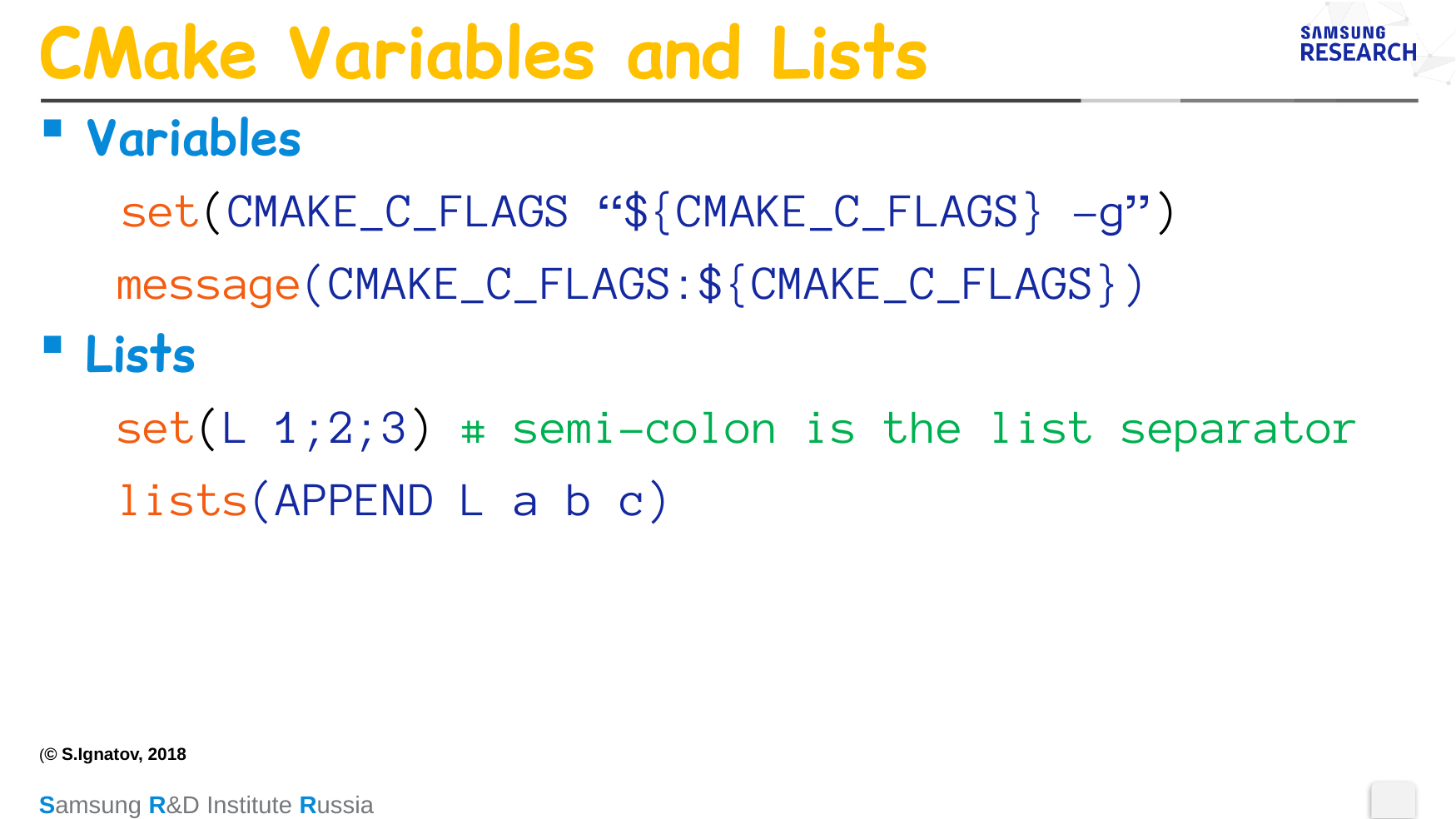

# CMake Variables and Lists
Variables
    set(CMAKE_C_FLAGS “${CMAKE_C_FLAGS} –g”)
   message(CMAKE_C_FLAGS:${CMAKE_C_FLAGS})
Lists
   set(L 1;2;3) # semi-colon is the list separator
   lists(APPEND L a b c)
(© S.Ignatov, 2018